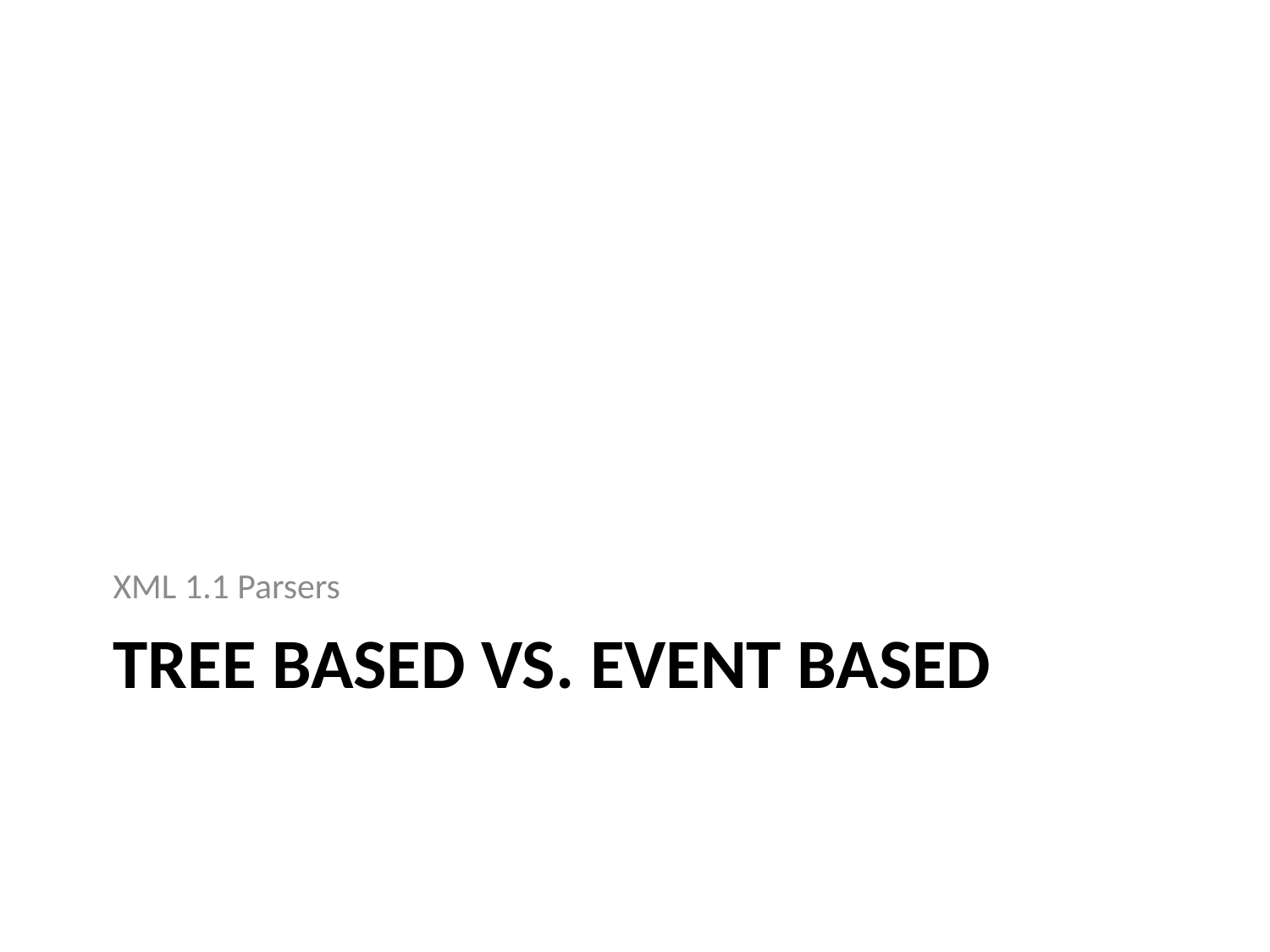

XML 1.1 Parsers
# Tree based vs. event based